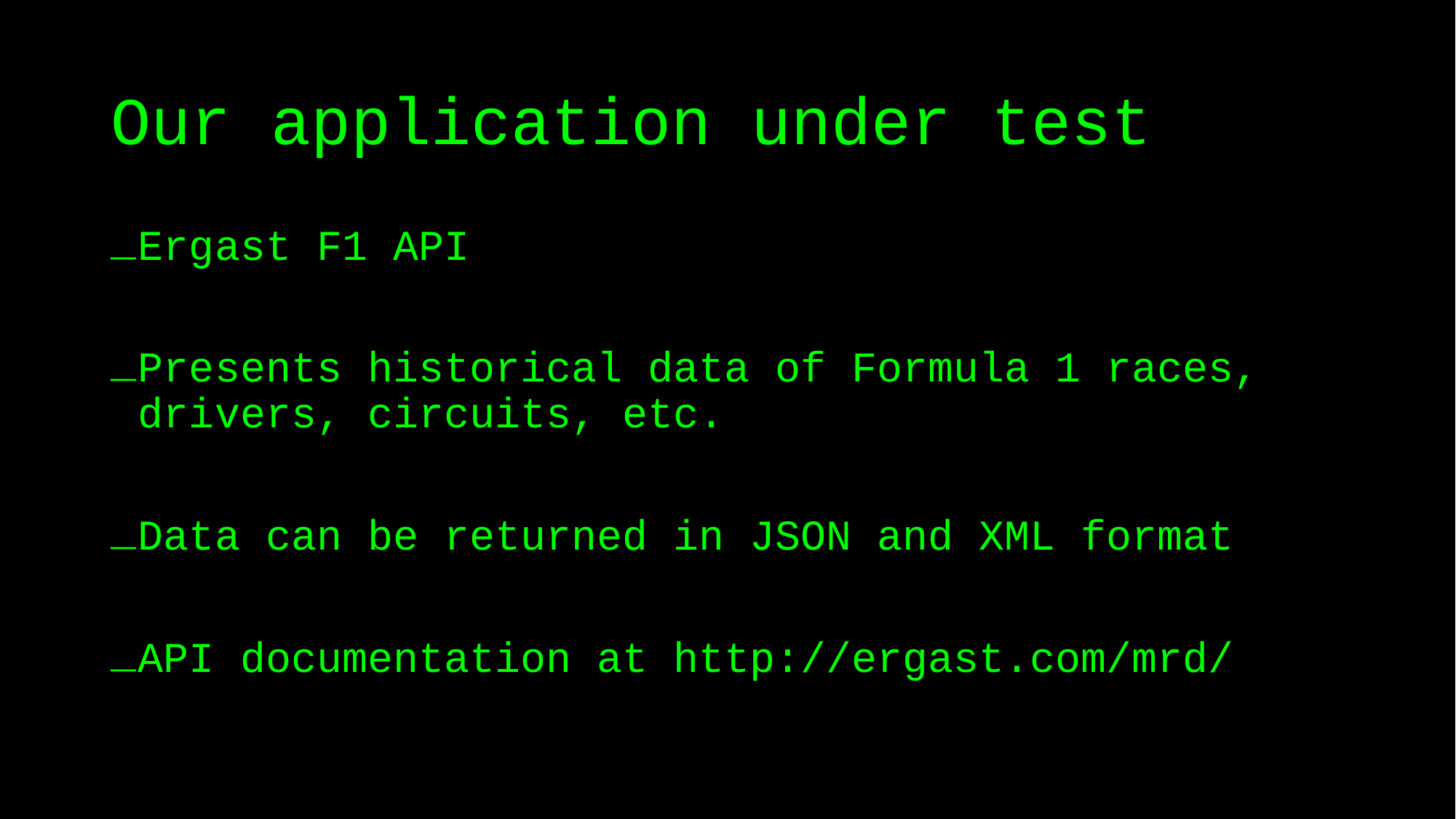

# Our application under test
Ergast F1 API

Presents historical data of Formula 1 races, drivers, circuits, etc.

Data can be returned in JSON and XML format

API documentation at http://ergast.com/mrd/